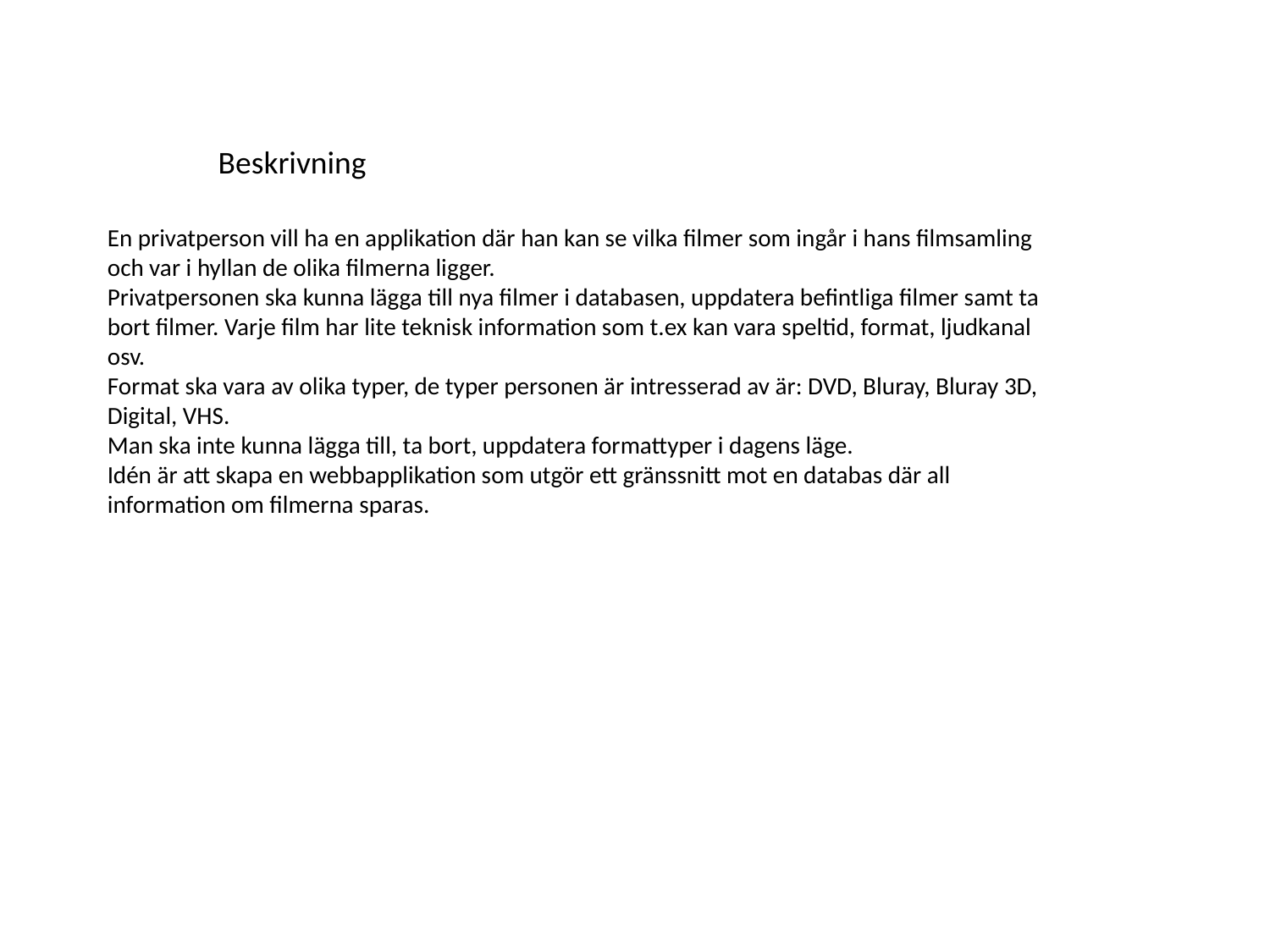

Beskrivning
En privatperson vill ha en applikation där han kan se vilka filmer som ingår i hans filmsamling och var i hyllan de olika filmerna ligger.
Privatpersonen ska kunna lägga till nya filmer i databasen, uppdatera befintliga filmer samt ta bort filmer. Varje film har lite teknisk information som t.ex kan vara speltid, format, ljudkanal osv.
Format ska vara av olika typer, de typer personen är intresserad av är: DVD, Bluray, Bluray 3D, Digital, VHS.
Man ska inte kunna lägga till, ta bort, uppdatera formattyper i dagens läge.
Idén är att skapa en webbapplikation som utgör ett gränssnitt mot en databas där all information om filmerna sparas.